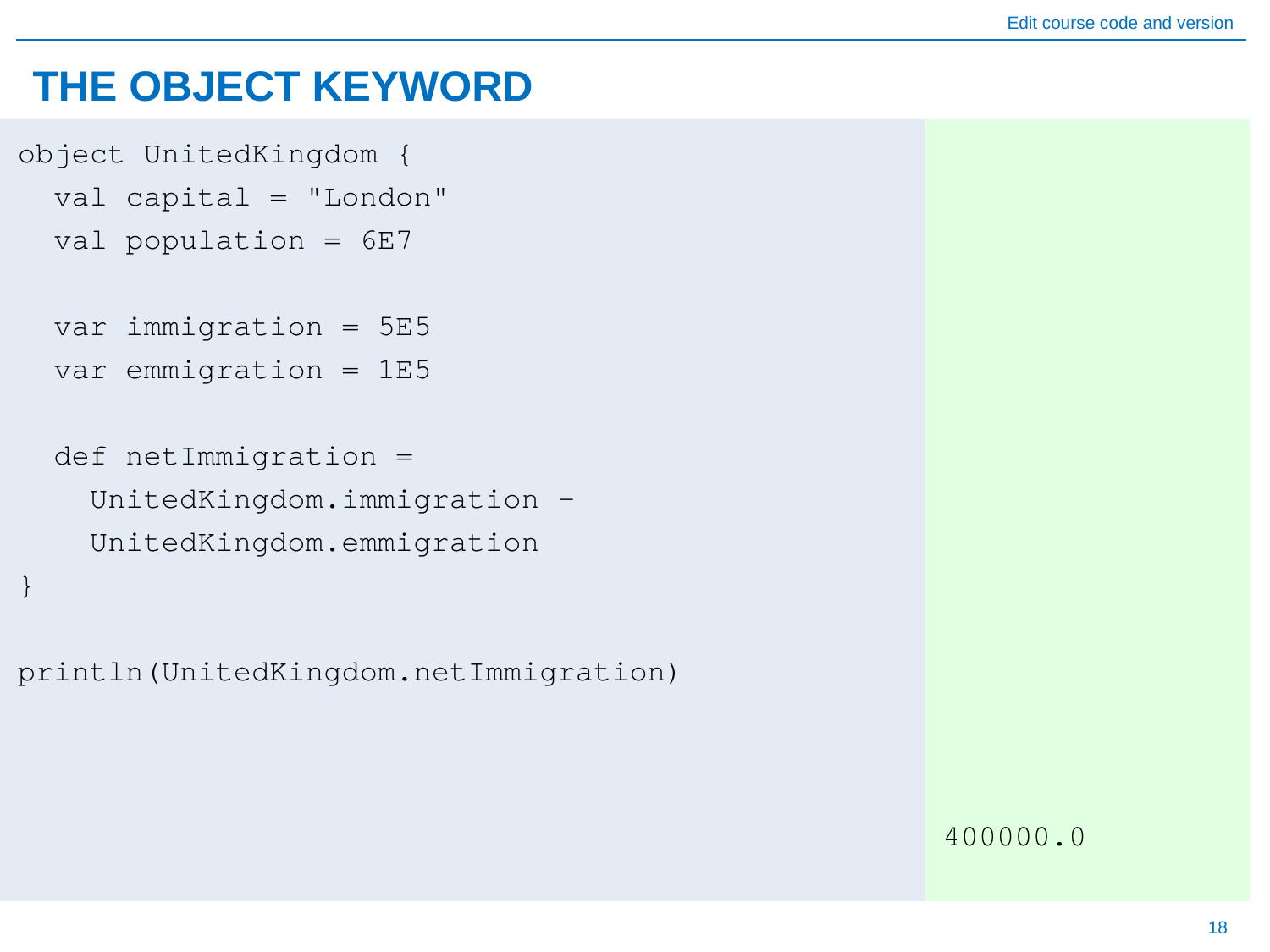

# THE OBJECT KEYWORD

400000.0

object UnitedKingdom {
  val capital = "London"
  val population = 6E7
  var immigration = 5E5
  var emmigration = 1E5
  def netImmigration =
    UnitedKingdom.immigration -
    UnitedKingdom.emmigration
}
println(UnitedKingdom.netImmigration)